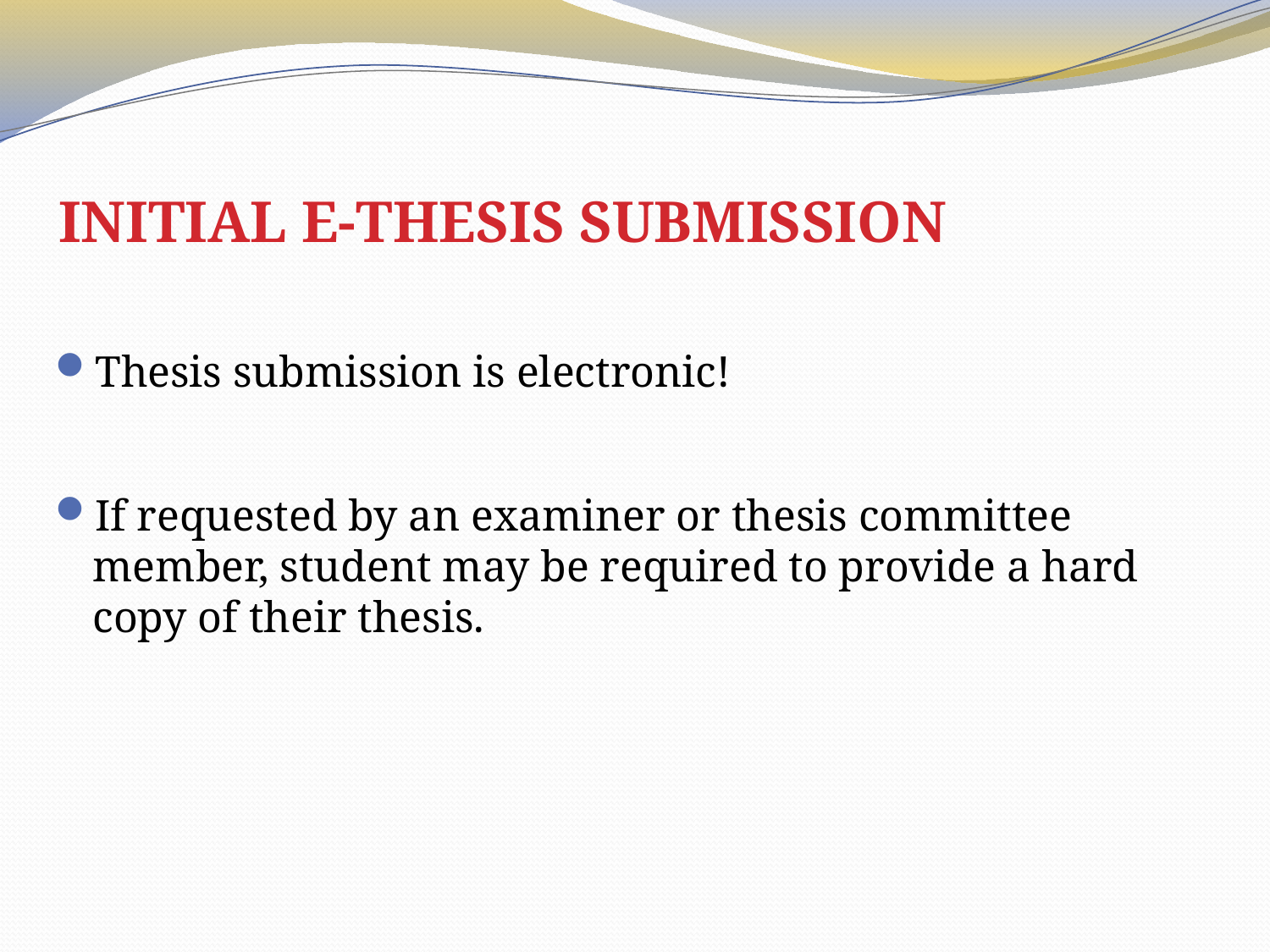

# INITIAL E-THESIS SUBMISSION
Thesis submission is electronic!

If requested by an examiner or thesis committee member, student may be required to provide a hard copy of their thesis.